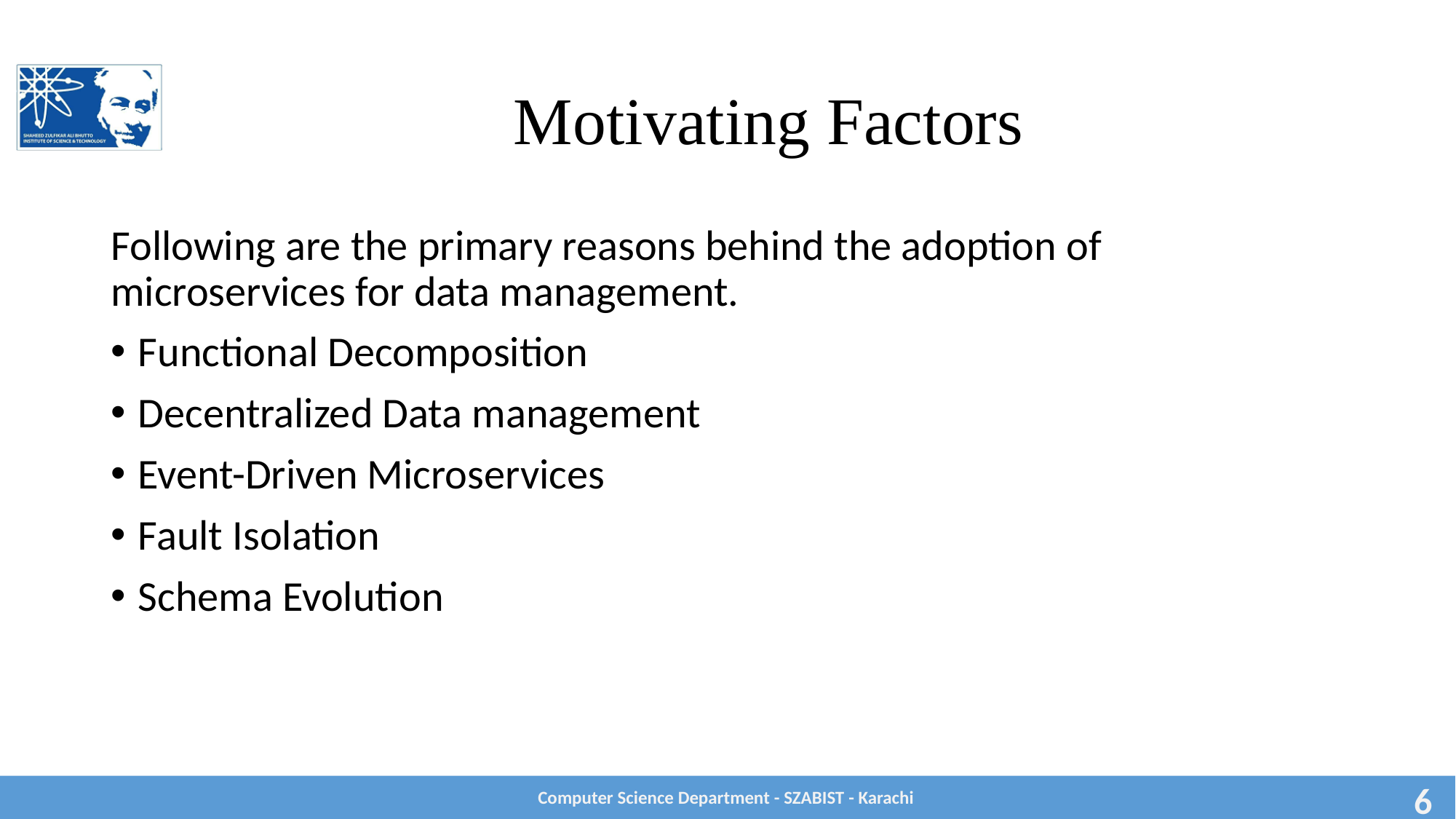

# Motivating Factors
Following are the primary reasons behind the adoption of microservices for data management.
Functional Decomposition
Decentralized Data management
Event-Driven Microservices
Fault Isolation
Schema Evolution
Computer Science Department - SZABIST - Karachi
6